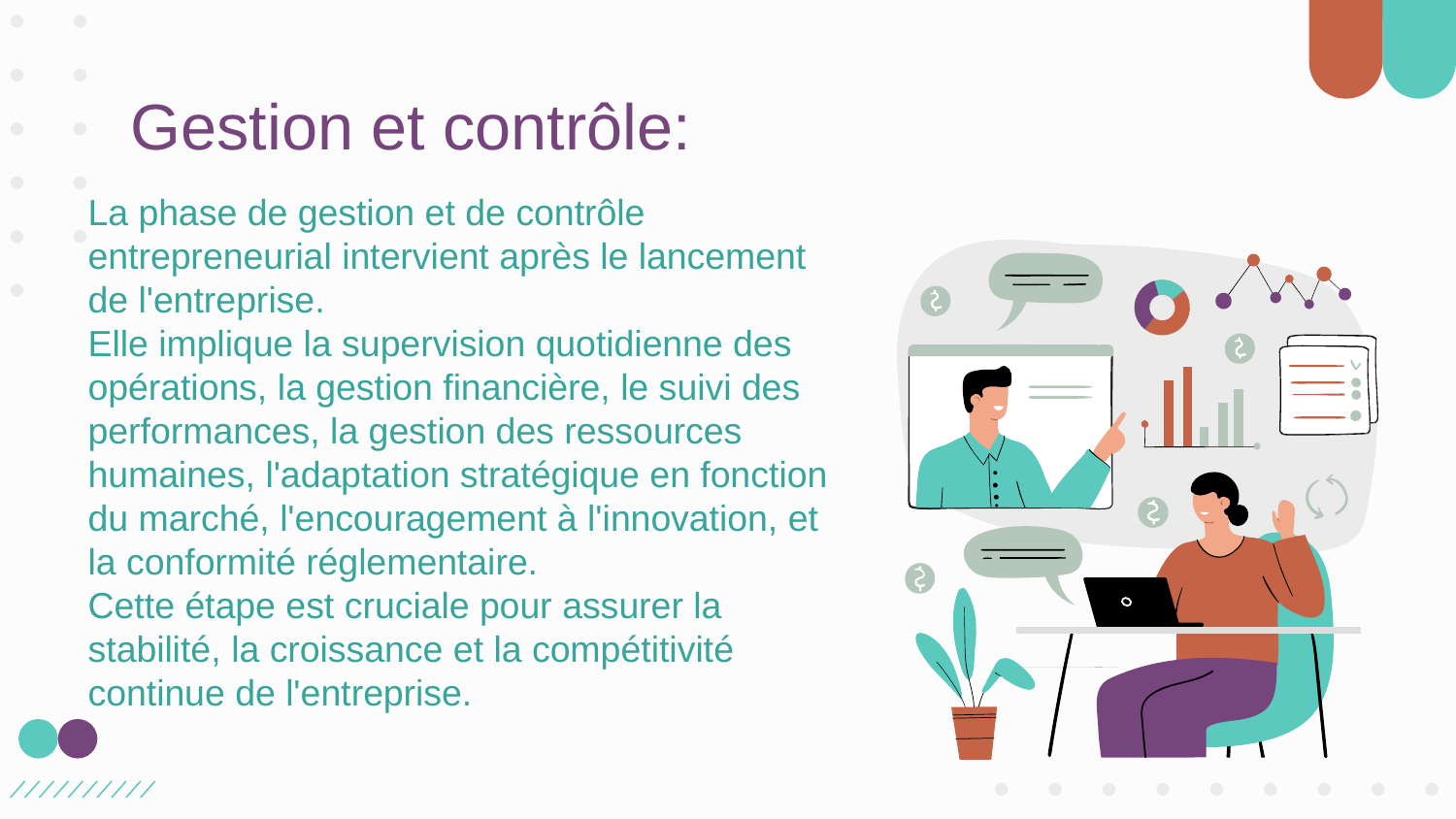

# Gestion et contrôle:
La phase de gestion et de contrôle entrepreneurial intervient après le lancement de l'entreprise.
Elle implique la supervision quotidienne des opérations, la gestion financière, le suivi des performances, la gestion des ressources humaines, l'adaptation stratégique en fonction du marché, l'encouragement à l'innovation, et la conformité réglementaire.
Cette étape est cruciale pour assurer la stabilité, la croissance et la compétitivité continue de l'entreprise.